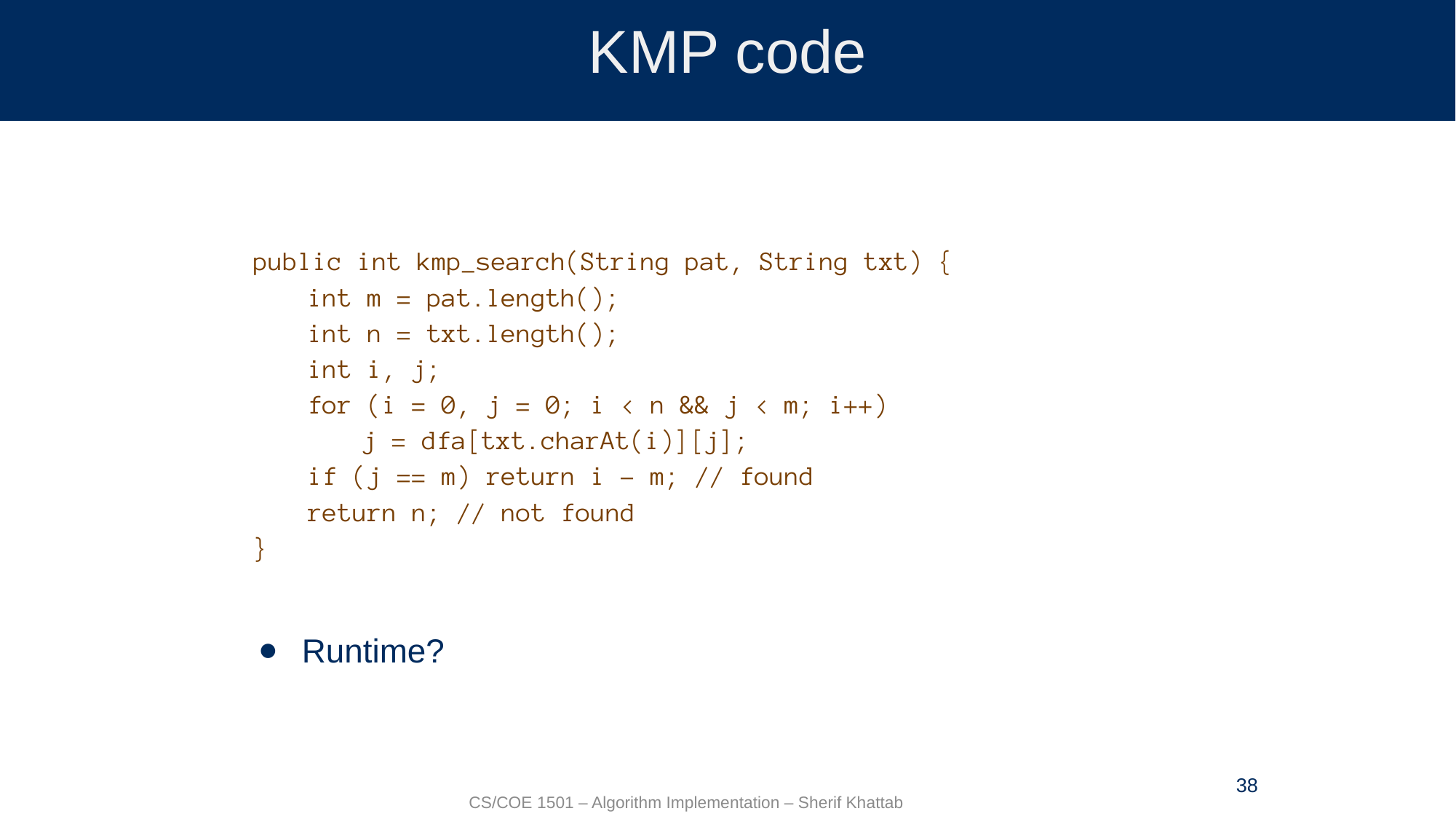

# KMP code
public int kmp_search(String pat, String txt) {
int m = pat.length();
int n = txt.length();
int i, j;
for (i = 0, j = 0; i < n && j < m; i++)
j = dfa[txt.charAt(i)][j];
if (j == m) return i - m; // found
return n; // not found
}

Runtime?
38
CS/COE 1501 – Algorithm Implementation – Sherif Khattab